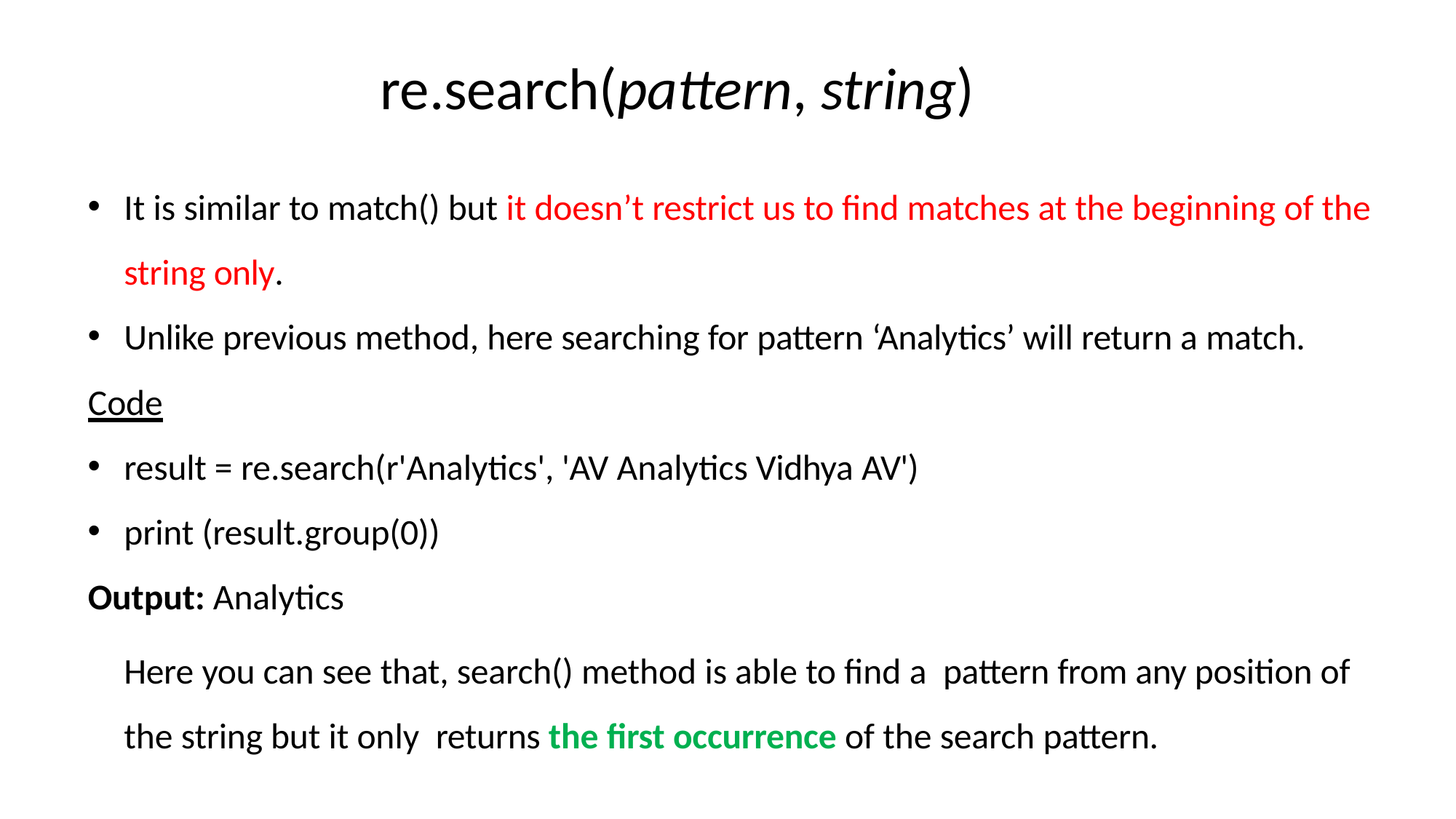

# re.search(pattern, string)
It is similar to match() but it doesn’t restrict us to find matches at the beginning of the string only.
Unlike previous method, here searching for pattern ‘Analytics’ will return a match.
Code
result = re.search(r'Analytics', 'AV Analytics Vidhya AV')
print (result.group(0))
Output: Analytics
Here you can see that, search() method is able to find a  pattern from any position of the string but it only  returns the first occurrence of the search pattern.